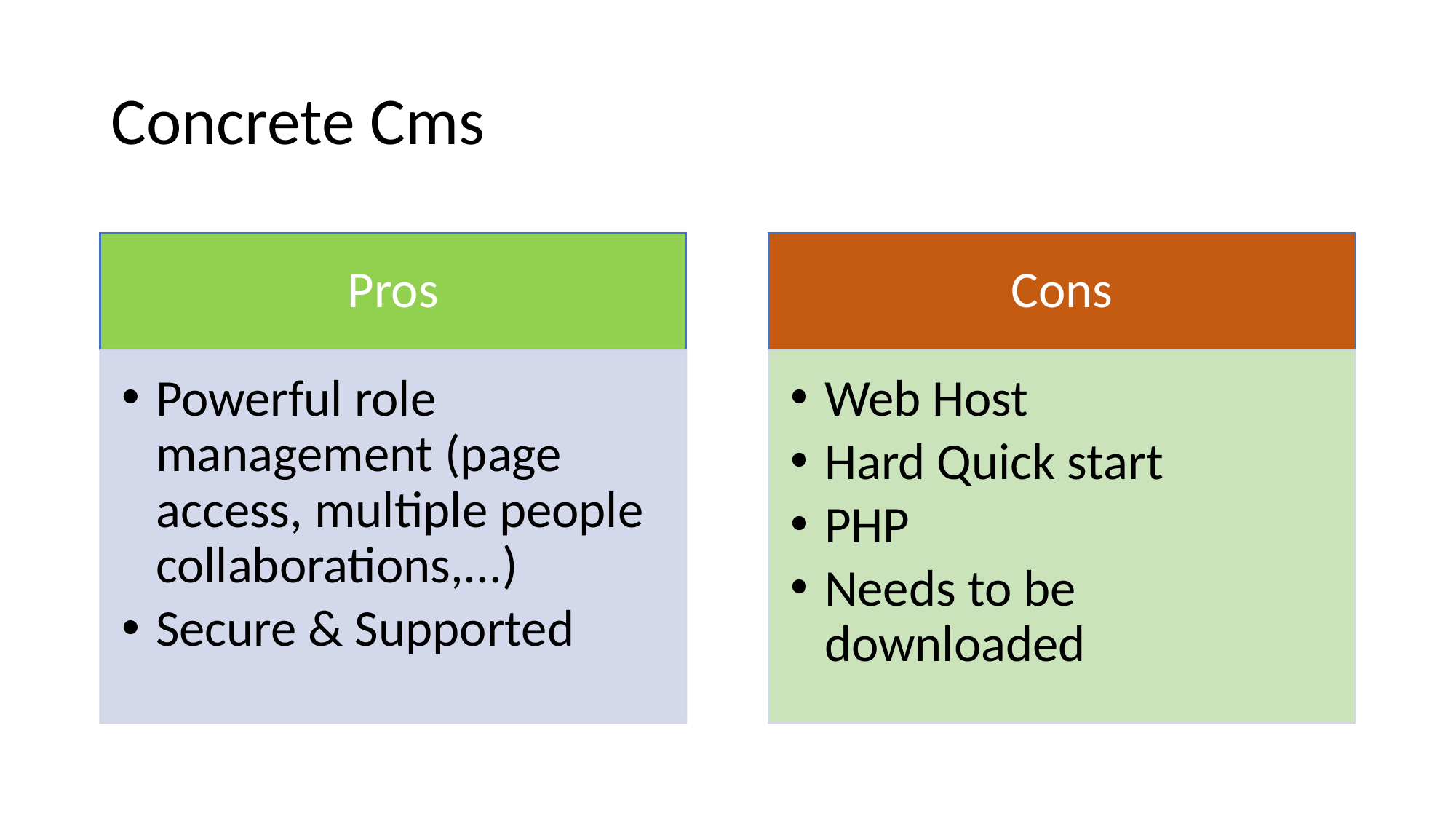

# Concrete Cms
Pros
Powerful role management (page access, multiple people collaborations,...)
Secure & Supported
Cons
Web Host
Hard Quick start
PHP
Needs to be downloaded